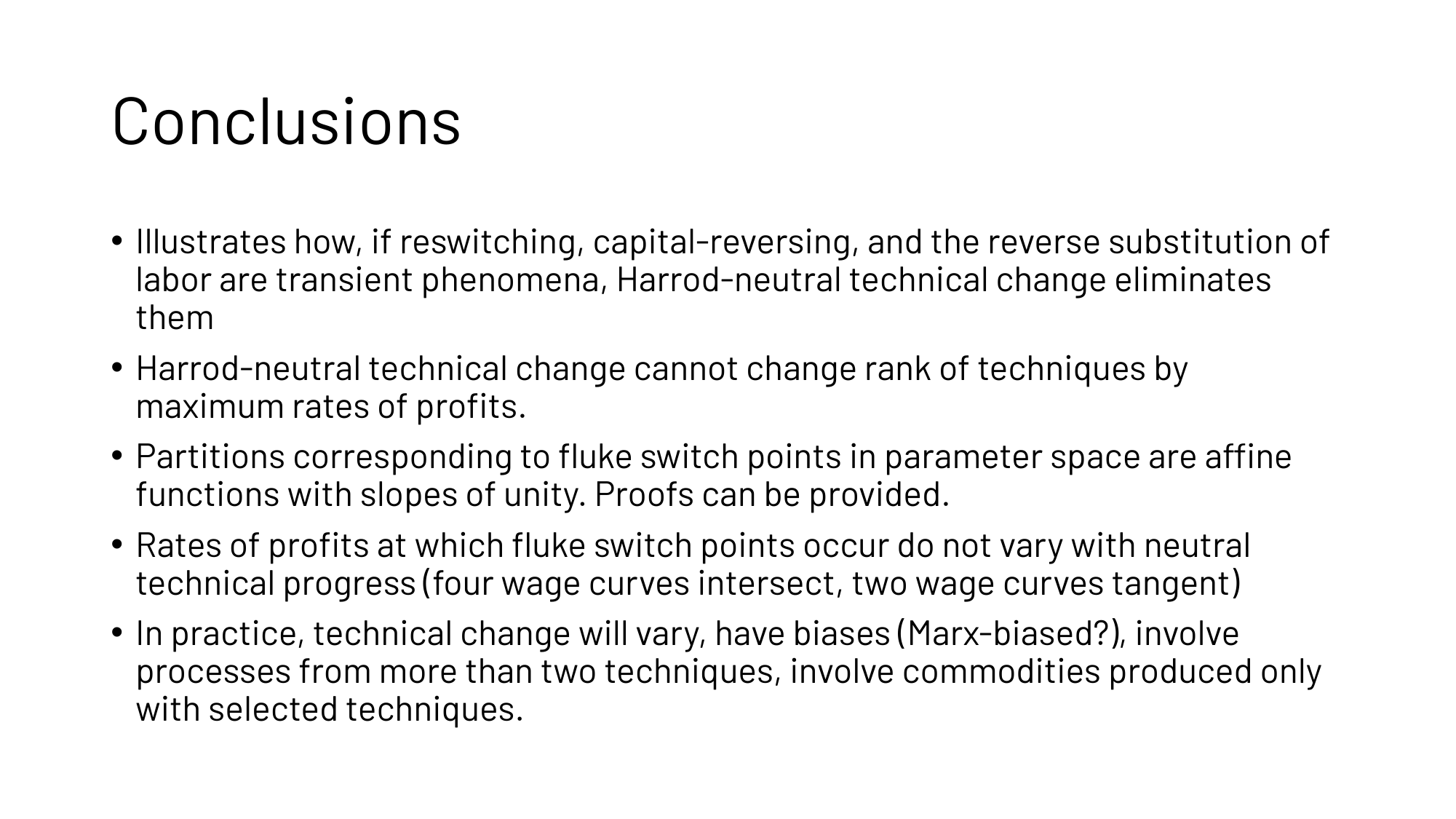

# Conclusions
Illustrates how, if reswitching, capital-reversing, and the reverse substitution of labor are transient phenomena, Harrod-neutral technical change eliminates them
Harrod-neutral technical change cannot change rank of techniques by maximum rates of profits.
Partitions corresponding to fluke switch points in parameter space are affine functions with slopes of unity. Proofs can be provided.
Rates of profits at which fluke switch points occur do not vary with neutral technical progress (four wage curves intersect, two wage curves tangent)
In practice, technical change will vary, have biases (Marx-biased?), involve processes from more than two techniques, involve commodities produced only with selected techniques.